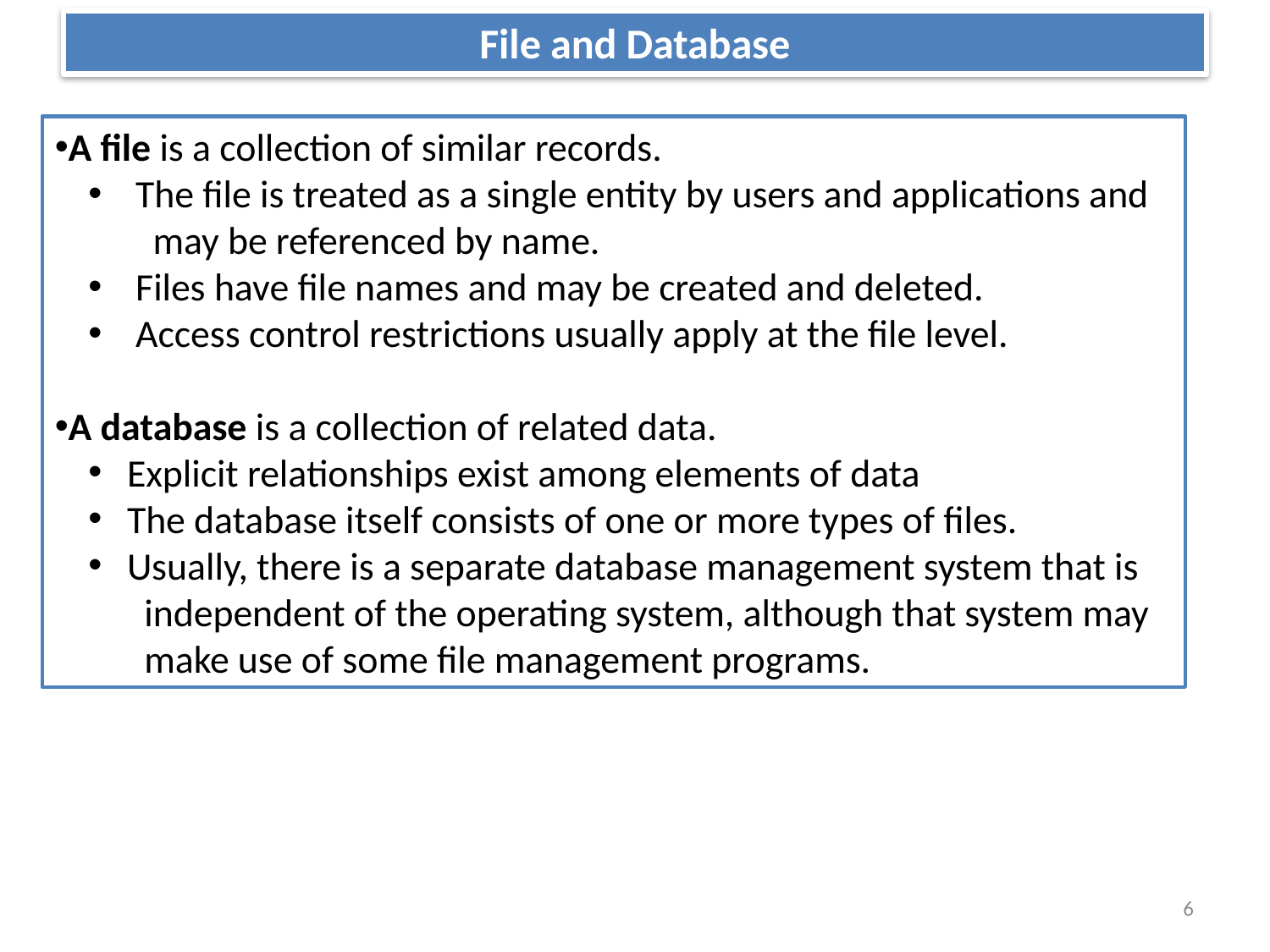

# File and Database
A file is a collection of similar records.
  The file is treated as a single entity by users and applications and
    may be referenced by name.
  Files have file names and may be created and deleted.
  Access control restrictions usually apply at the file level.

A database is a collection of related data.
 Explicit relationships exist among elements of data
 The database itself consists of one or more types of files.
 Usually, there is a separate database management system that is
   independent of the operating system, although that system may
   make use of some file management programs.
6